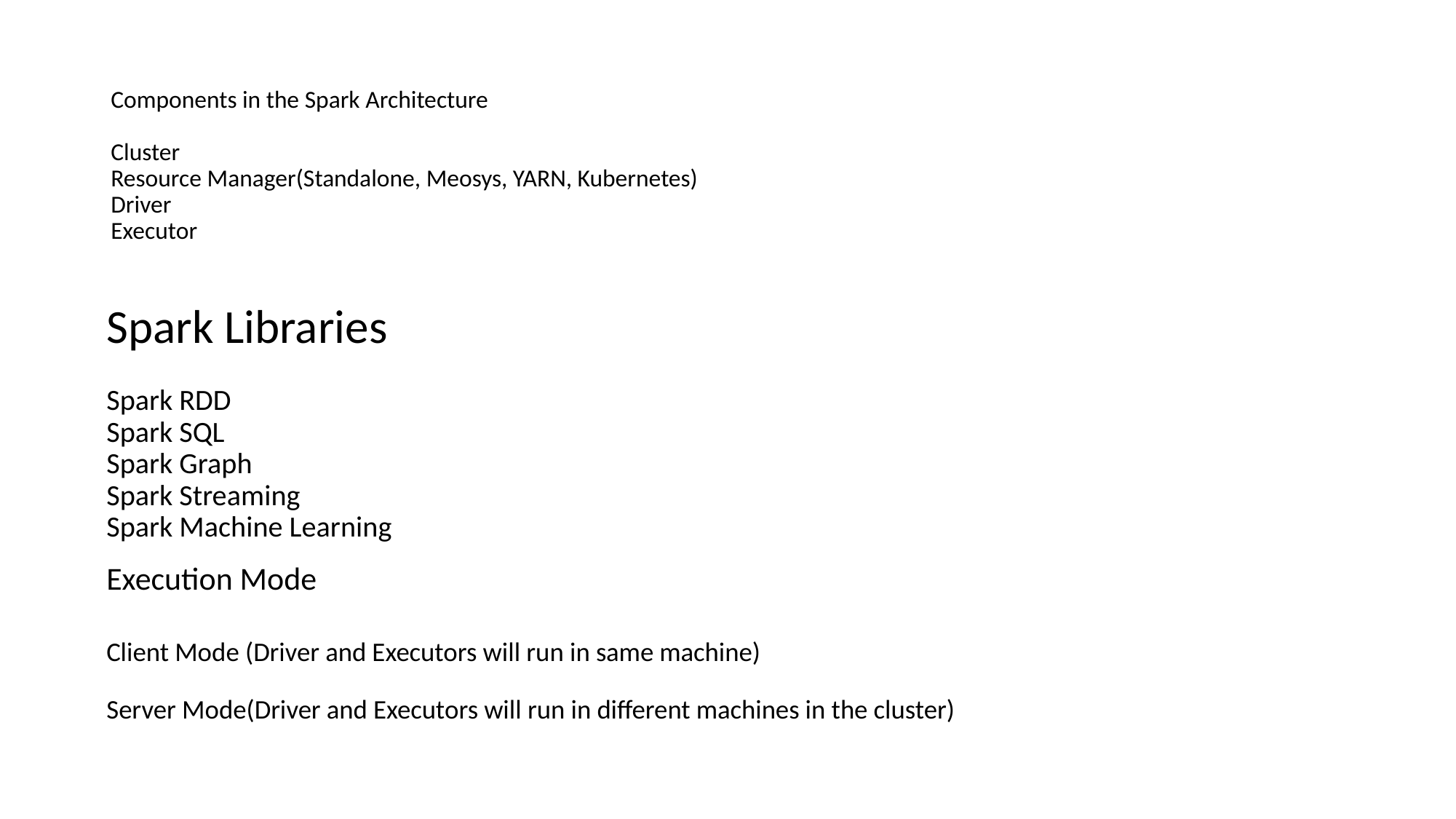

# Components in the Spark Architecture Cluster Resource Manager(Standalone, Meosys, YARN, Kubernetes) Driver Executor
Spark Libraries
Spark RDD
Spark SQL
Spark Graph
Spark Streaming
Spark Machine Learning
Execution Mode
Client Mode (Driver and Executors will run in same machine)

Server Mode(Driver and Executors will run in different machines in the cluster)